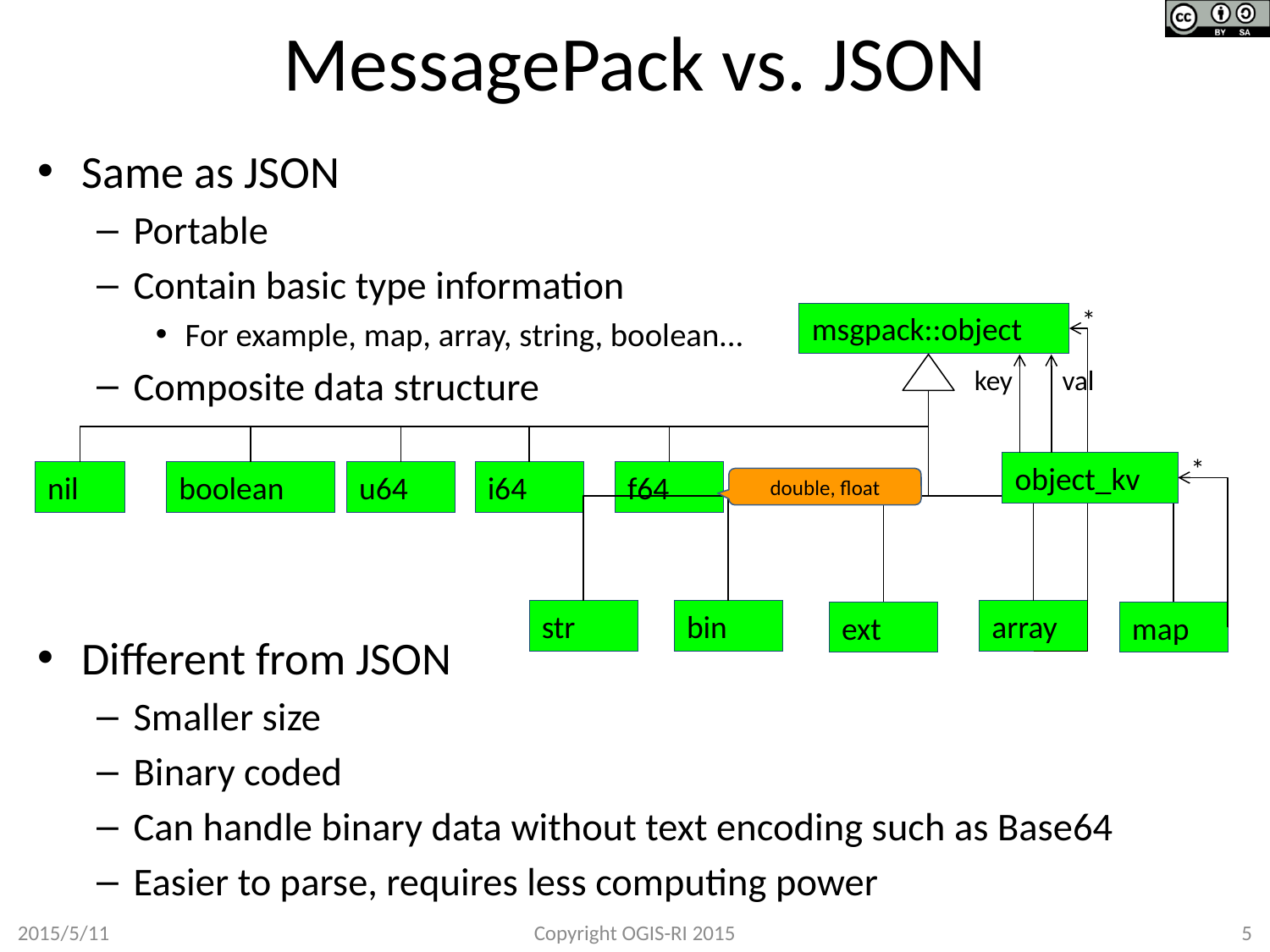

# MessagePack vs. JSON
Same as JSON
Portable
Contain basic type information
For example, map, array, string, boolean...
Composite data structure

Different from JSON
Smaller size
Binary coded
Can handle binary data without text encoding such as Base64
Easier to parse, requires less computing power

*
msgpack::object

key
val
*
object_kv
nil
boolean
u64
i64
f64
double, float
str
bin
array
ext
map
2015/5/11
Copyright OGIS-RI 2015
5